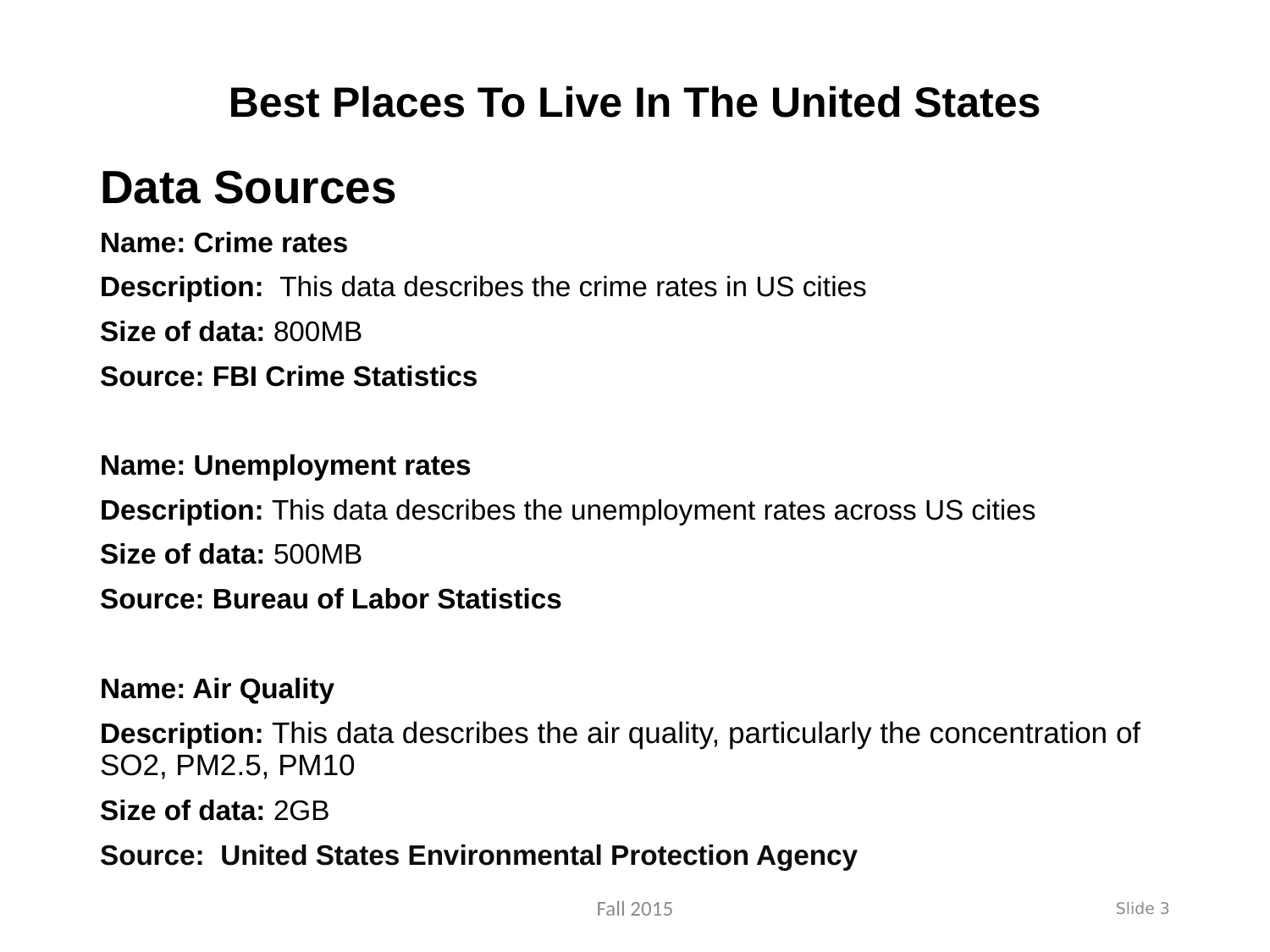

Best Places To Live In The United States

Data Sources
Name: Crime rates
Description:  This data describes the crime rates in US cities
Size of data: 800MB
Source: FBI Crime Statistics

Name: Unemployment rates
Description: This data describes the unemployment rates across US cities
Size of data: 500MB
Source: Bureau of Labor Statistics

Name: Air Quality
Description: This data describes the air quality, particularly the concentration of SO2, PM2.5, PM10
Size of data: 2GB
Source:  United States Environmental Protection Agency

Slide 3
Fall 2015